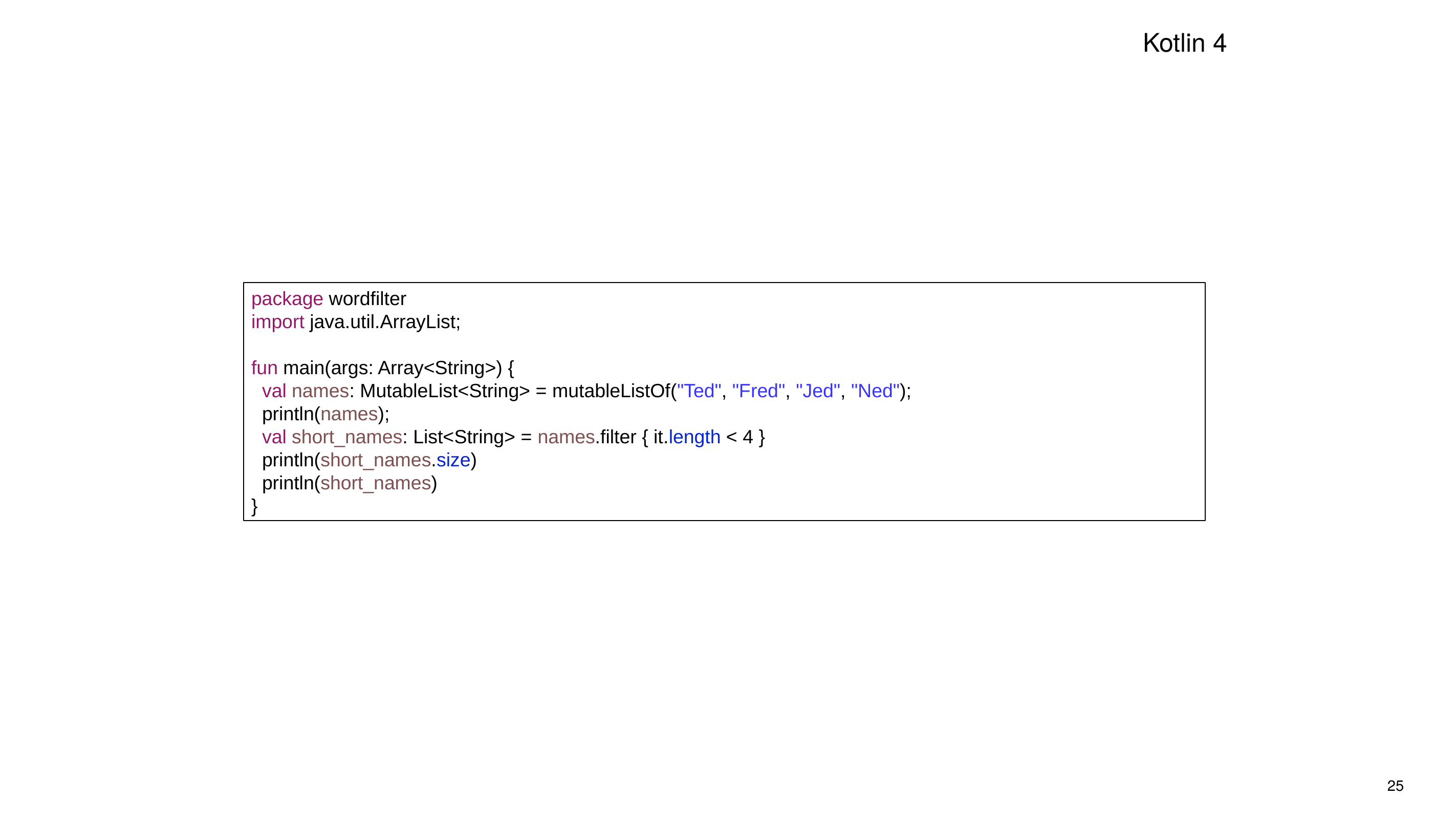

Kotlin 4
package wordfilter
import java.util.ArrayList;

fun main(args: Array<String>) {
  val names: MutableList<String> = mutableListOf("Ted", "Fred", "Jed", "Ned");
  println(names);
  val short_names: List<String> = names.filter { it.length < 4 }
  println(short_names.size)
  println(short_names)
}
25